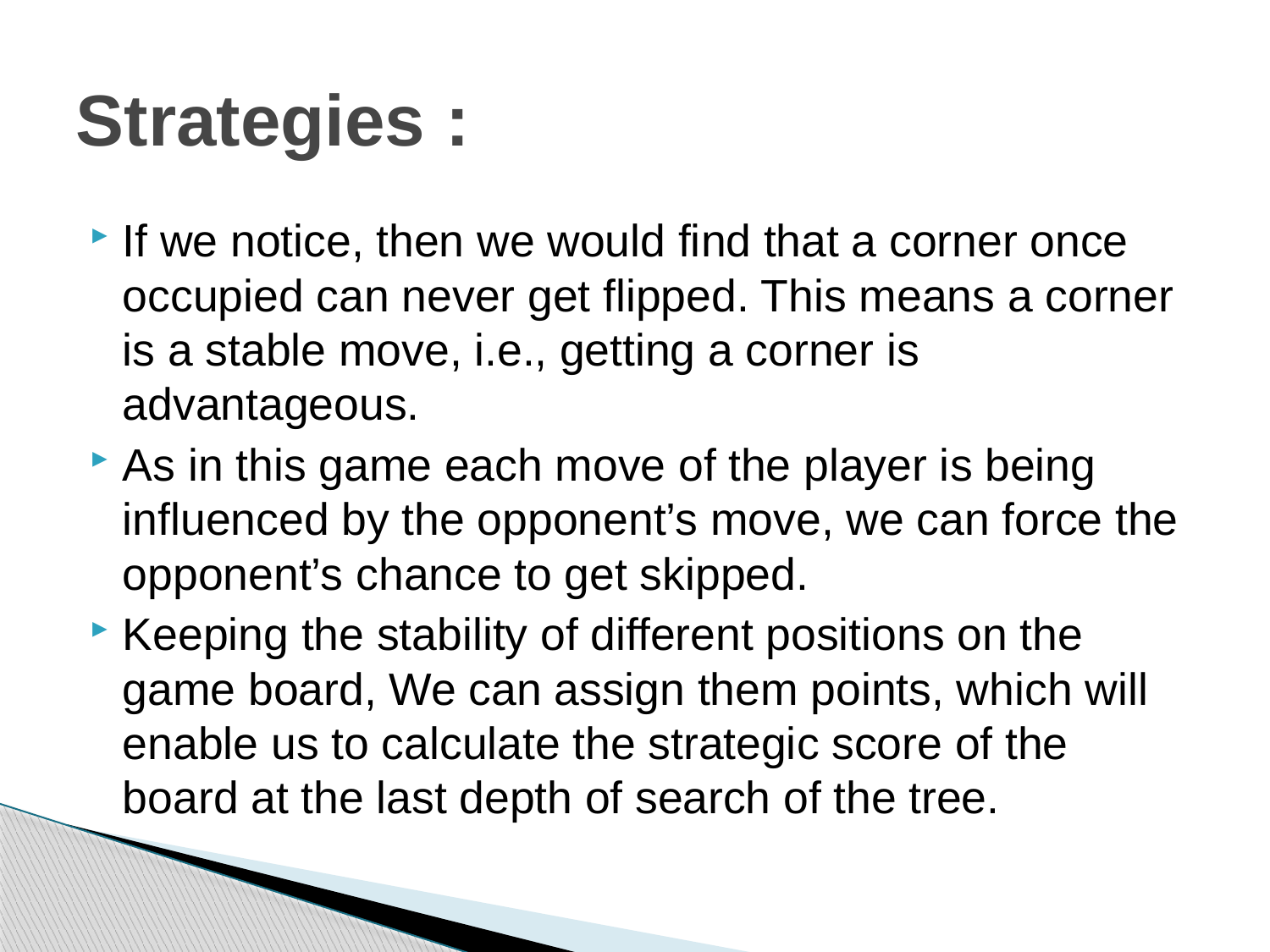

# Strategies :
If we notice, then we would find that a corner once occupied can never get flipped. This means a corner is a stable move, i.e., getting a corner is advantageous.
As in this game each move of the player is being influenced by the opponent’s move, we can force the opponent’s chance to get skipped.
Keeping the stability of different positions on the game board, We can assign them points, which will enable us to calculate the strategic score of the board at the last depth of search of the tree.